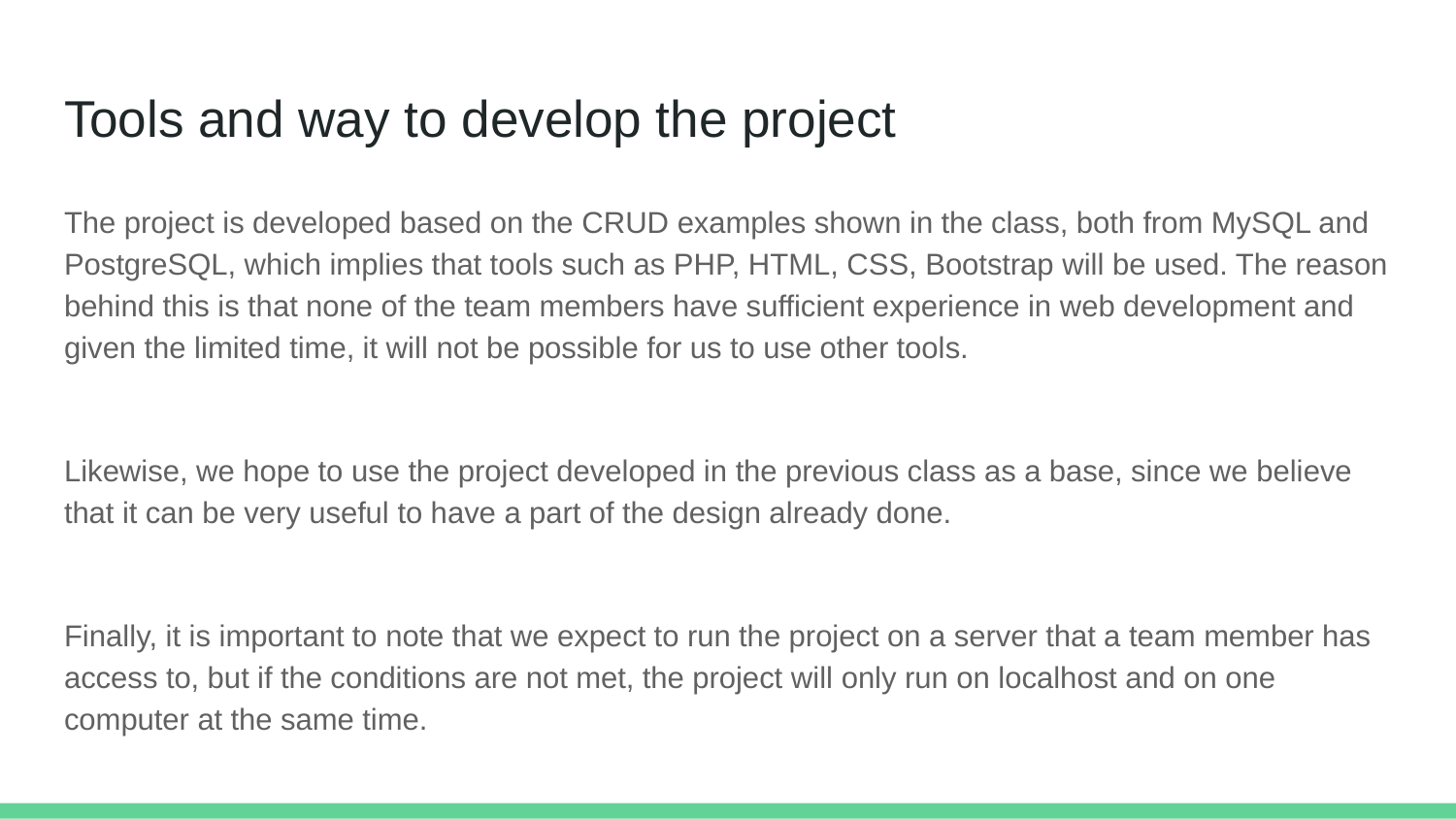

# Tools and way to develop the project
The project is developed based on the CRUD examples shown in the class, both from MySQL and PostgreSQL, which implies that tools such as PHP, HTML, CSS, Bootstrap will be used. The reason behind this is that none of the team members have sufficient experience in web development and given the limited time, it will not be possible for us to use other tools.

Likewise, we hope to use the project developed in the previous class as a base, since we believe that it can be very useful to have a part of the design already done.

Finally, it is important to note that we expect to run the project on a server that a team member has access to, but if the conditions are not met, the project will only run on localhost and on one computer at the same time.